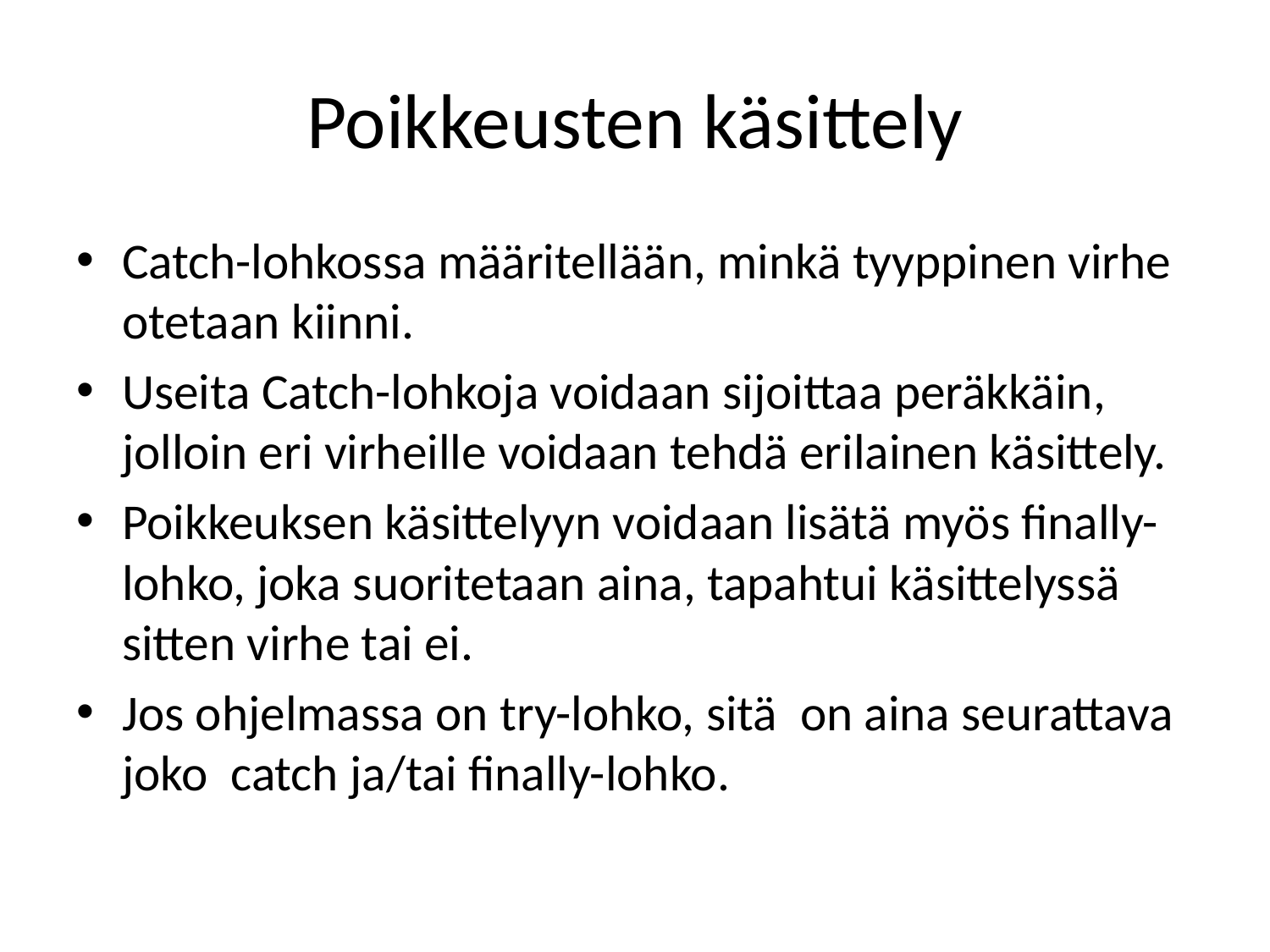

# Poikkeusten käsittely
Catch-lohkossa määritellään, minkä tyyppinen virhe otetaan kiinni.
Useita Catch-lohkoja voidaan sijoittaa peräkkäin, jolloin eri virheille voidaan tehdä erilainen käsittely.
Poikkeuksen käsittelyyn voidaan lisätä myös finally-lohko, joka suoritetaan aina, tapahtui käsittelyssä sitten virhe tai ei.
Jos ohjelmassa on try-lohko, sitä  on aina seurattava joko  catch ja/tai finally-lohko.